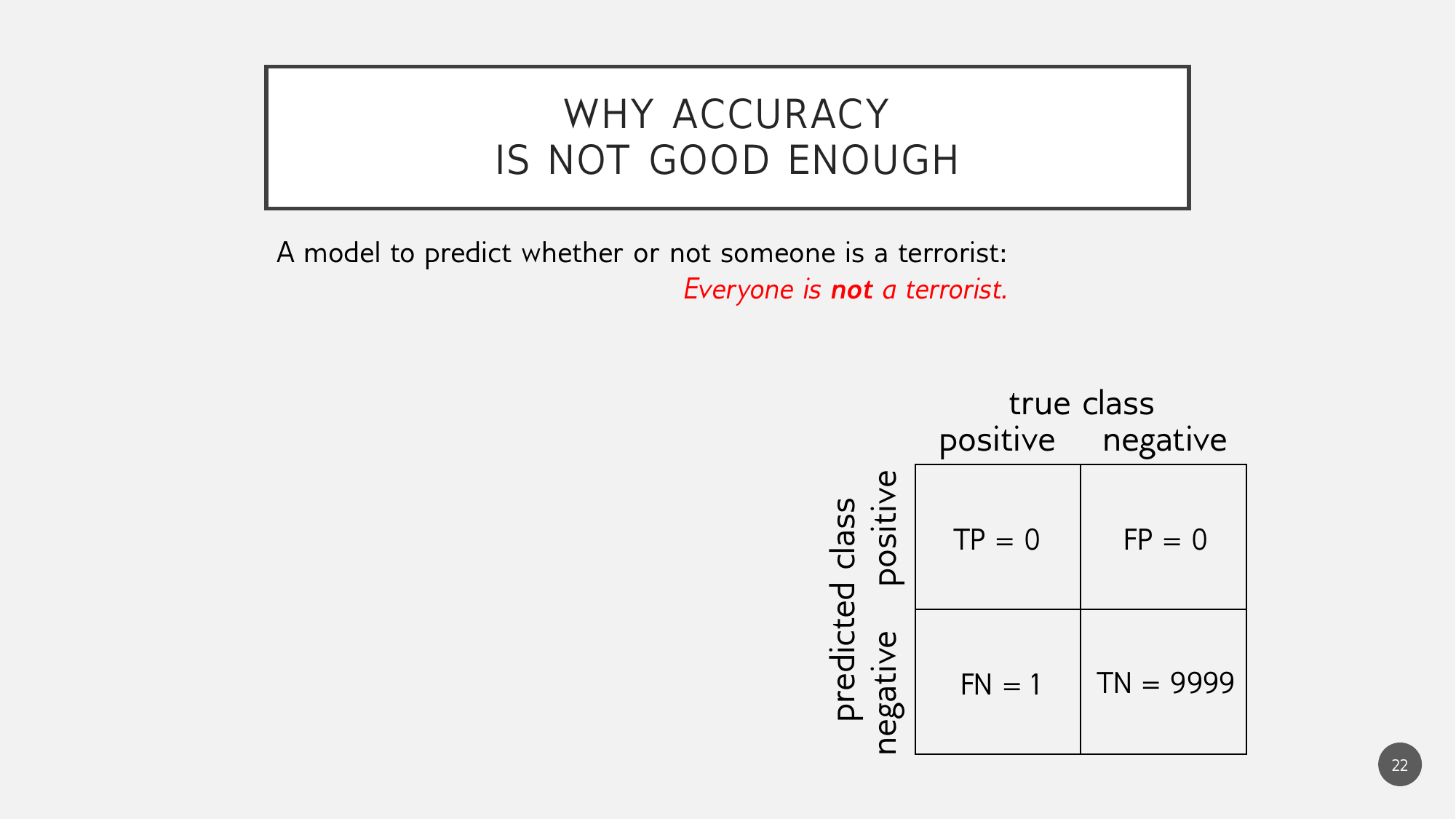

# Why accuracy is not good enough
A model to predict whether or not someone is a terrorist:
Everyone is not a terrorist.
true class
positive
negative
|  |  |
| --- | --- |
|  |  |
positive
FP = 0
TP = 0
predicted class
TN = 9999
FN = 1
negative
22